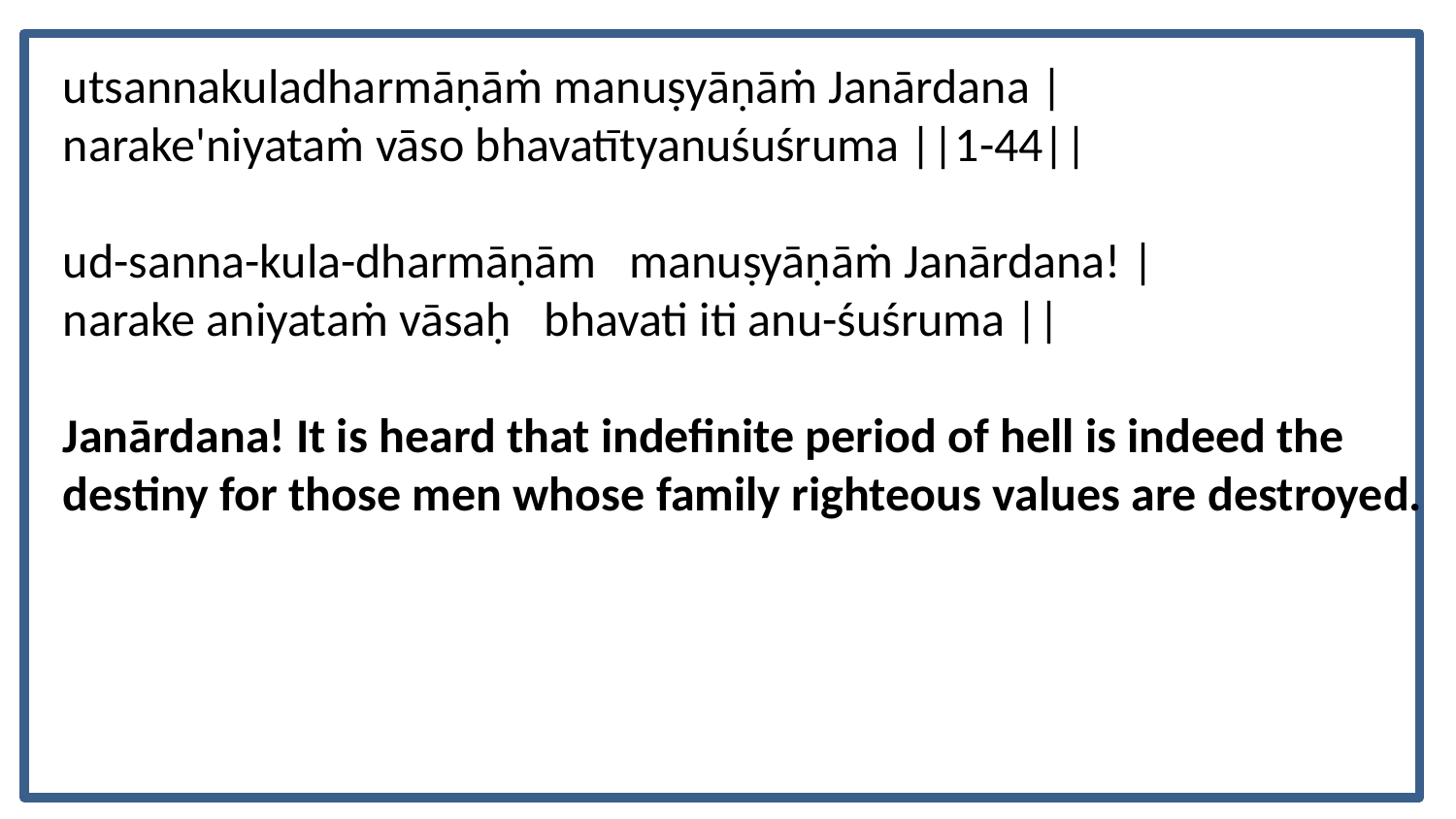

utsannakuladharmāṇāṁ manuṣyāṇāṁ Janārdana |
narake'niyataṁ vāso bhavatītyanuśuśruma ||1-44||

ud-sanna-kula-dharmāṇām   manuṣyāṇāṁ Janārdana! |
narake aniyataṁ vāsaḥ   bhavati iti anu-śuśruma ||

Janārdana! It is heard that indefinite period of hell is indeed the destiny for those men whose family righteous values are destroyed.